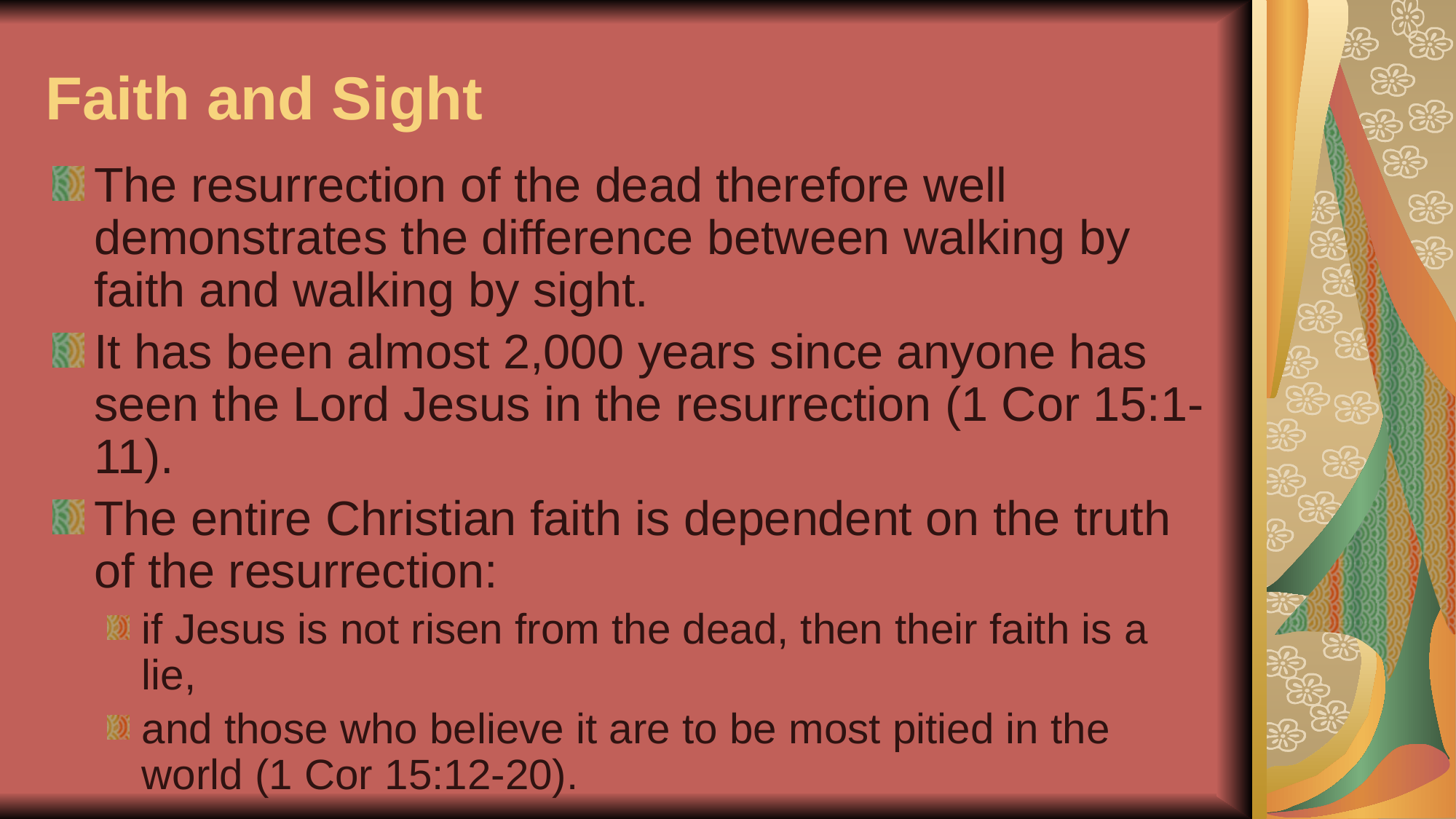

# Faith and Sight
The resurrection of the dead therefore well demonstrates the difference between walking by faith and walking by sight.
It has been almost 2,000 years since anyone has seen the Lord Jesus in the resurrection (1 Cor 15:1-11).
The entire Christian faith is dependent on the truth of the resurrection:
if Jesus is not risen from the dead, then their faith is a lie,
and those who believe it are to be most pitied in the world (1 Cor 15:12-20).